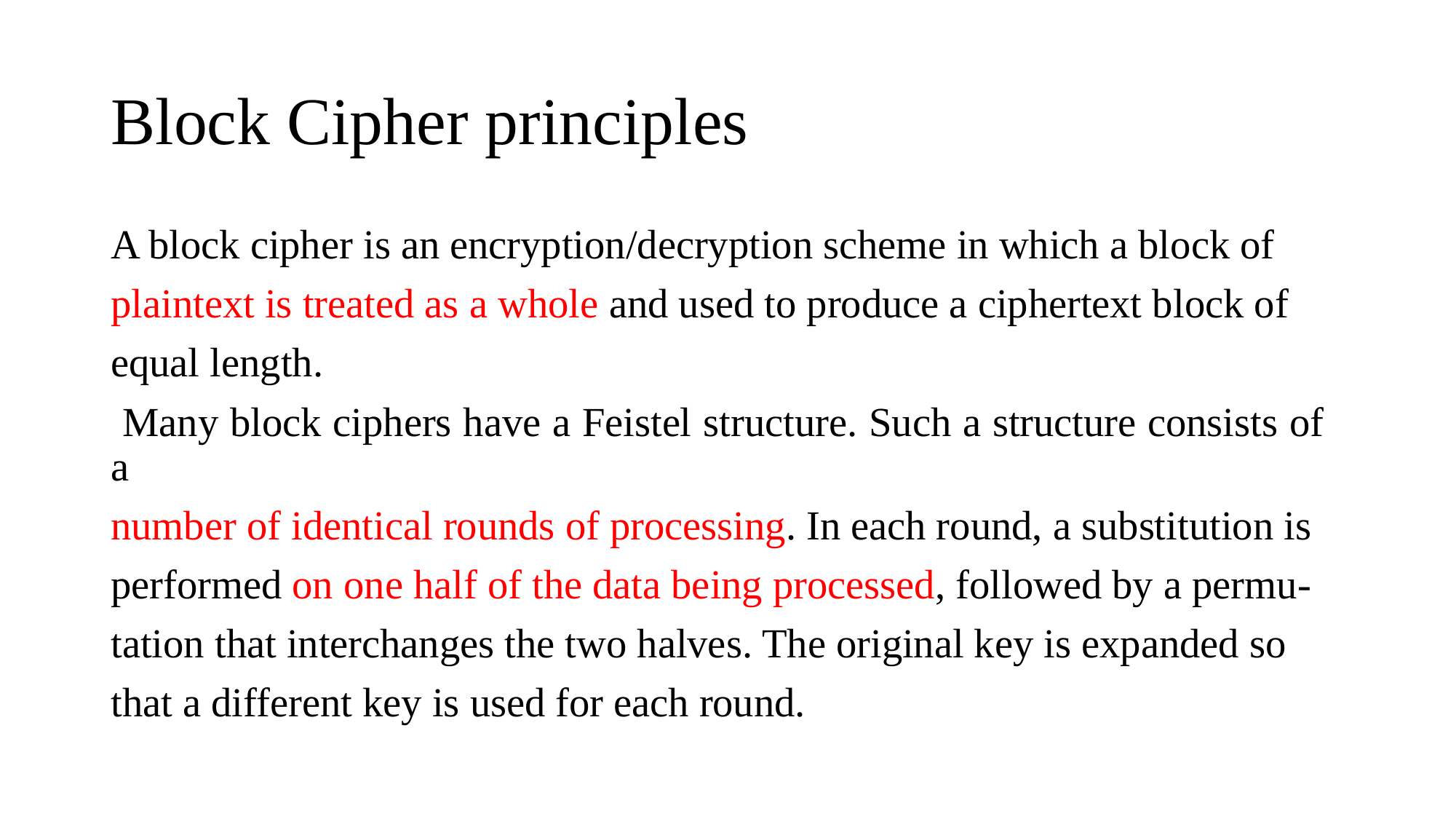

# Block Cipher principles
A block cipher is an encryption/decryption scheme in which a block of
plaintext is treated as a whole and used to produce a ciphertext block of
equal length.
 Many block ciphers have a Feistel structure. Such a structure consists of a
number of identical rounds of processing. In each round, a substitution is
performed on one half of the data being processed, followed by a permu-
tation that interchanges the two halves. The original key is expanded so
that a different key is used for each round.